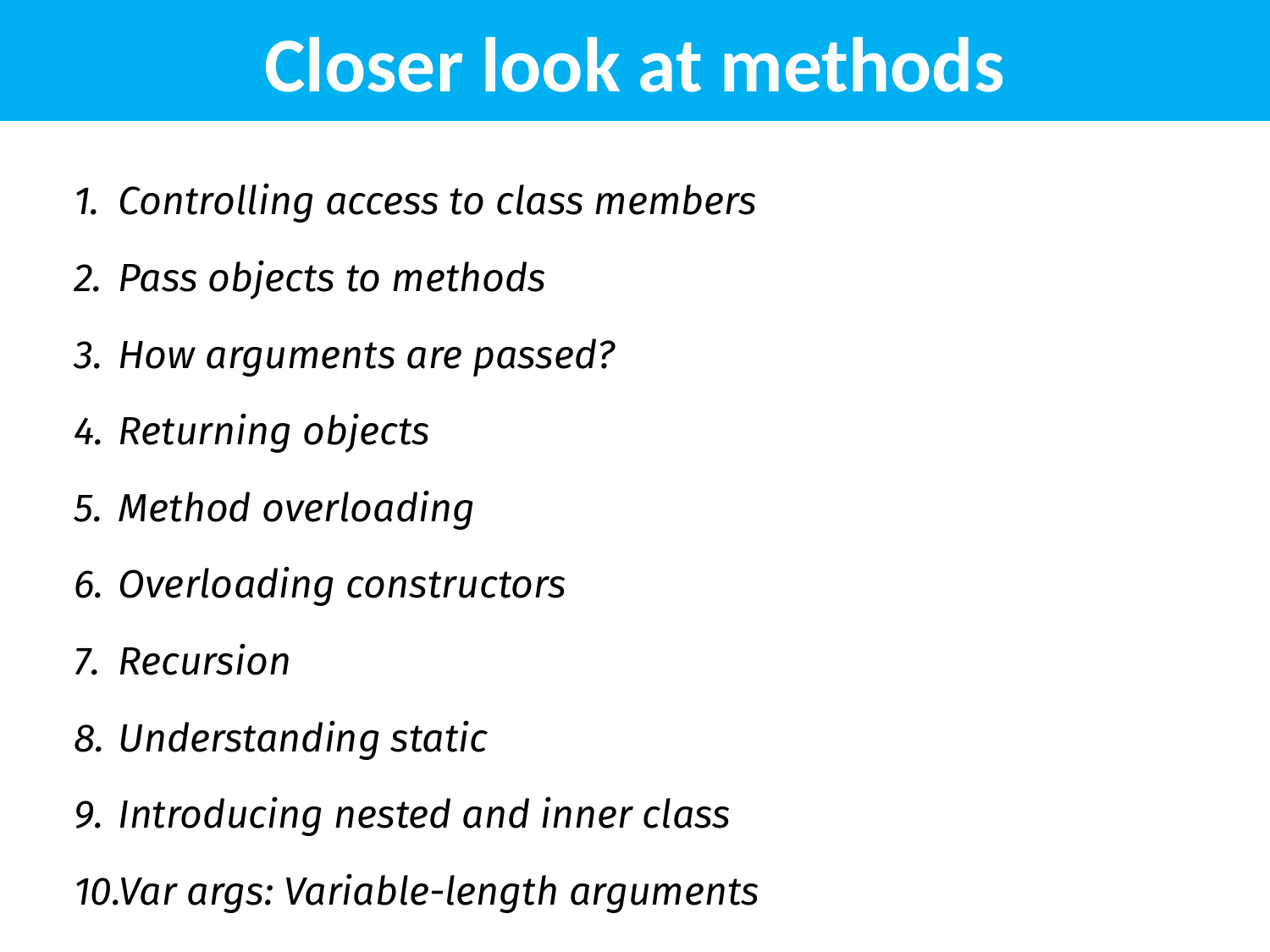

# Closer look at methods
Controlling access to class members
Pass objects to methods
How arguments are passed?
Returning objects
Method overloading
Overloading constructors
Recursion
Understanding static
Introducing nested and inner class
Var args: Variable-length arguments